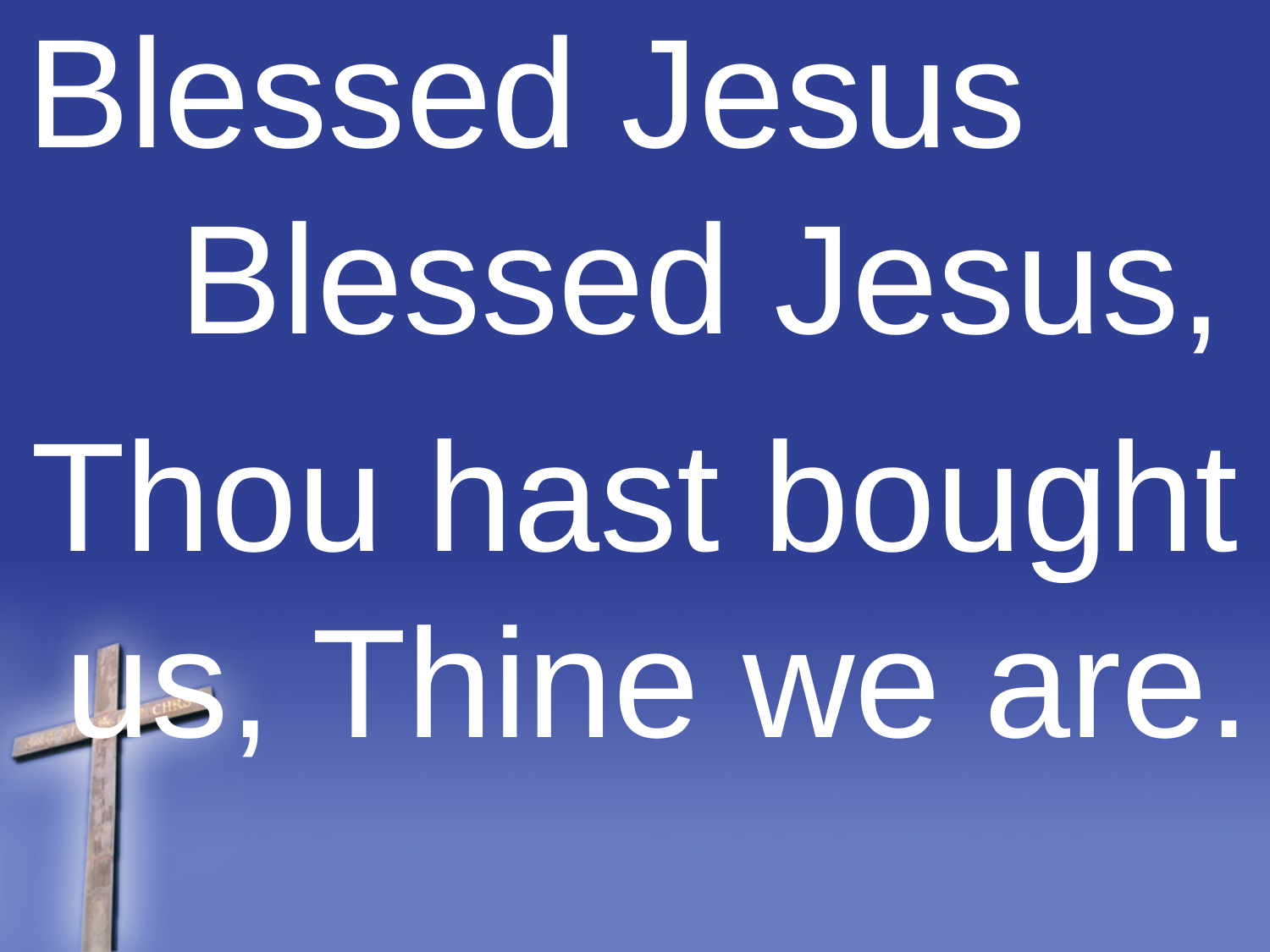

Blessed Jesus        Blessed Jesus,
Thou hast bought us, Thine we are.